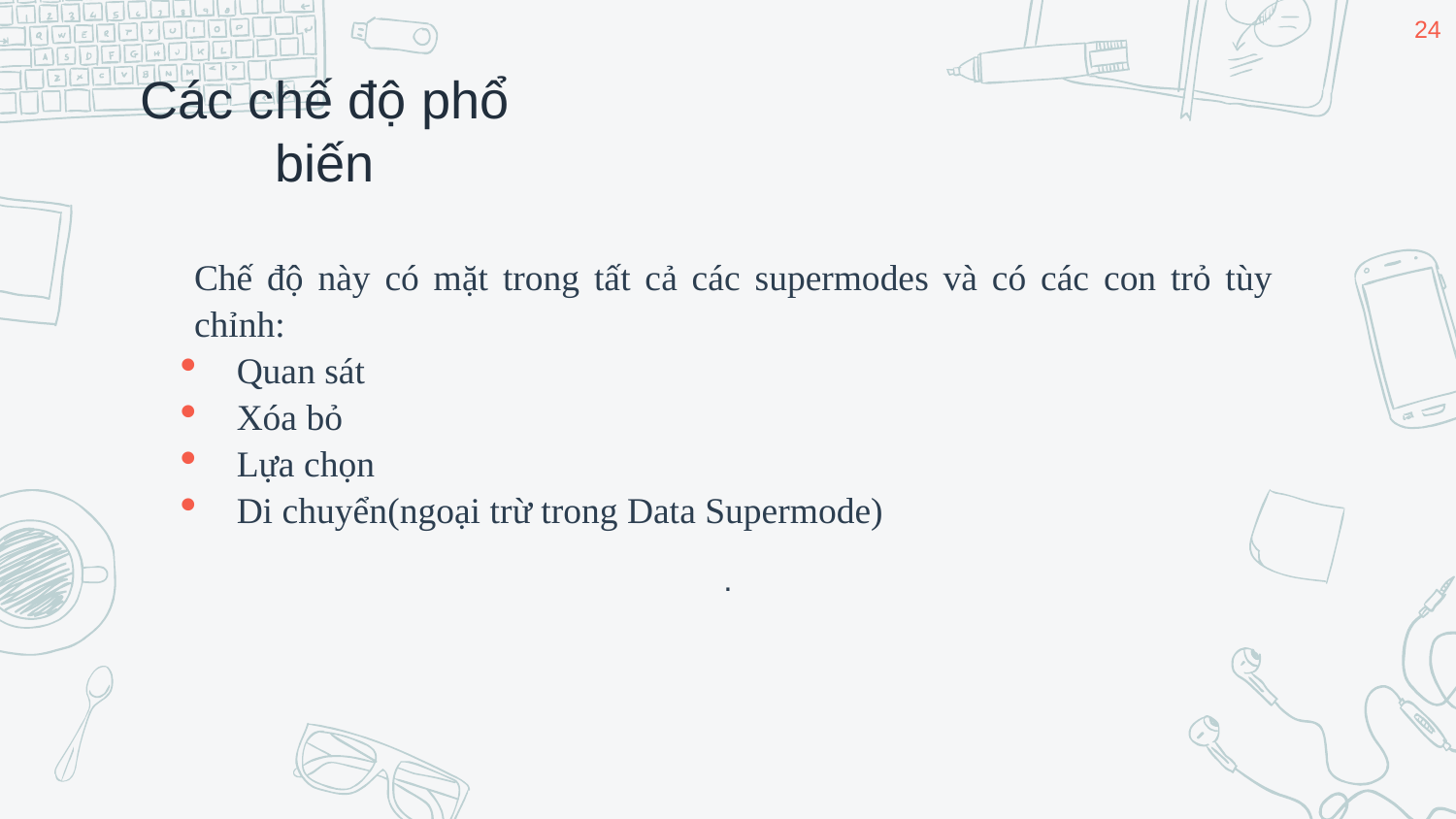

24
# Các chế độ phổ biến
Chế độ này có mặt trong tất cả các supermodes và có các con trỏ tùy chỉnh:
Quan sát
Xóa bỏ
Lựa chọn
Di chuyển(ngoại trừ trong Data Supermode)
.